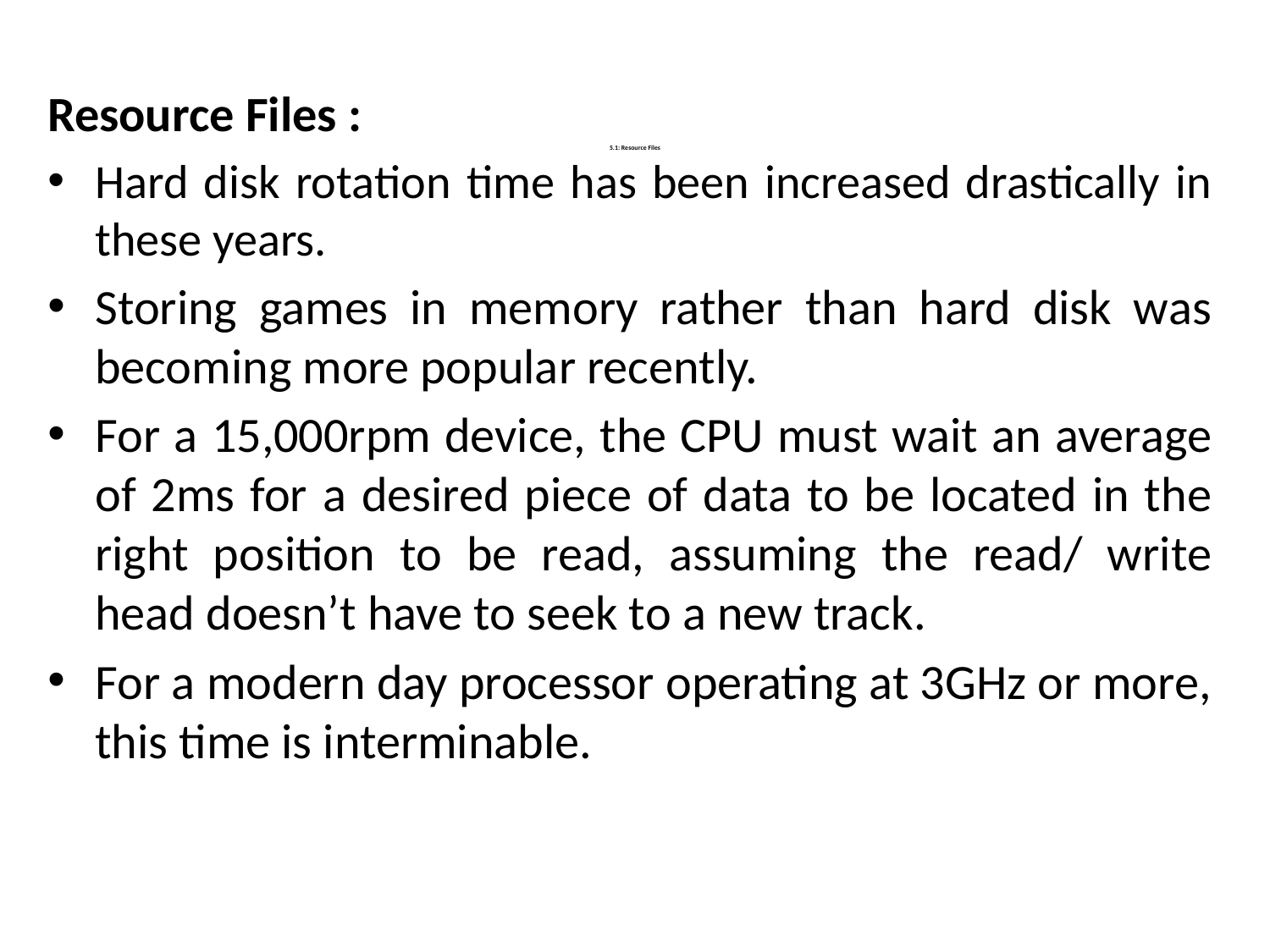

Resource Files :
Hard disk rotation time has been increased drastically in these years.
Storing games in memory rather than hard disk was becoming more popular recently.
For a 15,000rpm device, the CPU must wait an average of 2ms for a desired piece of data to be located in the right position to be read, assuming the read/ write head doesn’t have to seek to a new track.
For a modern day processor operating at 3GHz or more, this time is interminable.

# 5.1: Resource Files